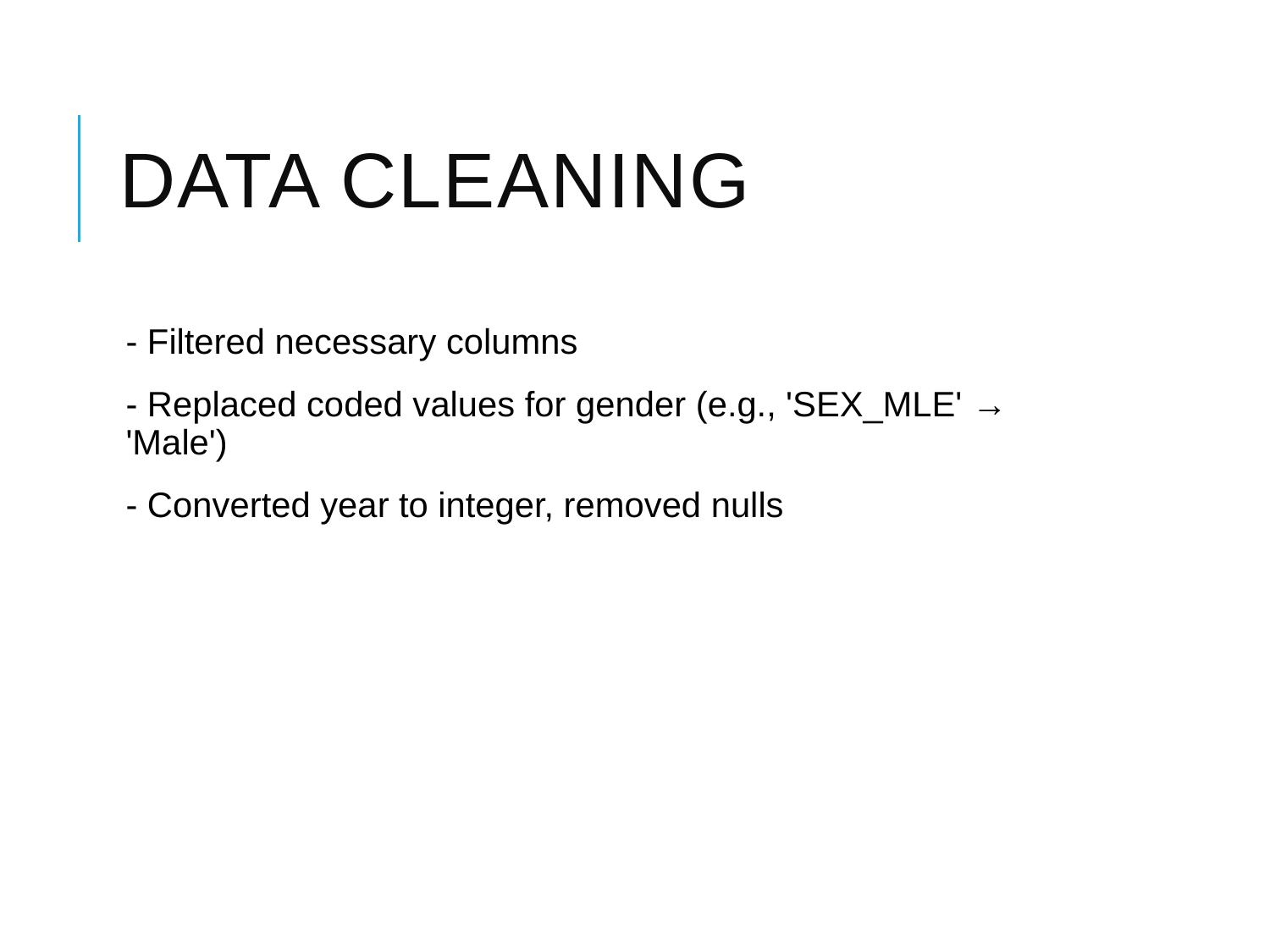

# Data Cleaning
- Filtered necessary columns
- Replaced coded values for gender (e.g., 'SEX_MLE' → 'Male')
- Converted year to integer, removed nulls